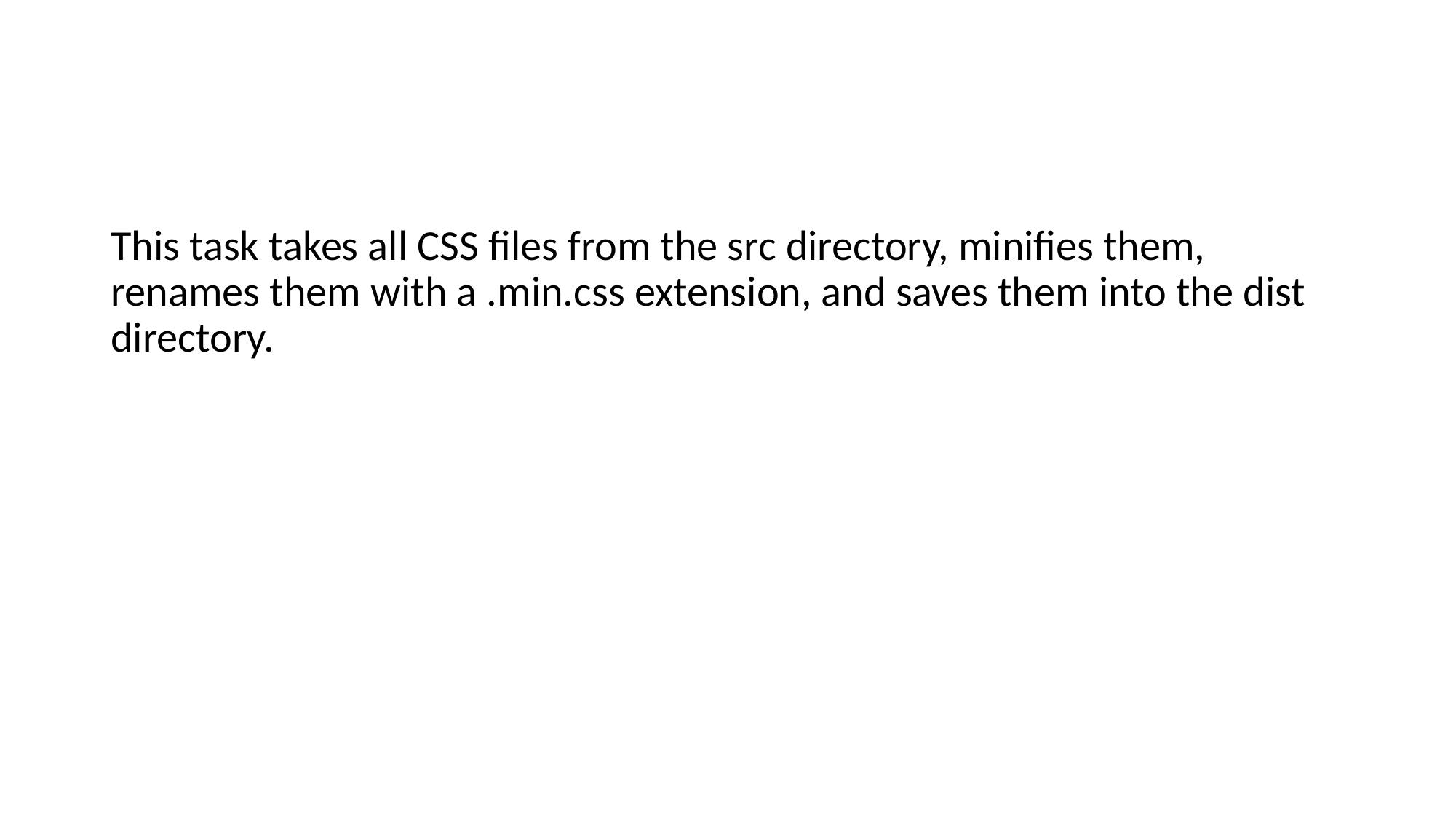

This task takes all CSS files from the src directory, minifies them, renames them with a .min.css extension, and saves them into the dist directory.